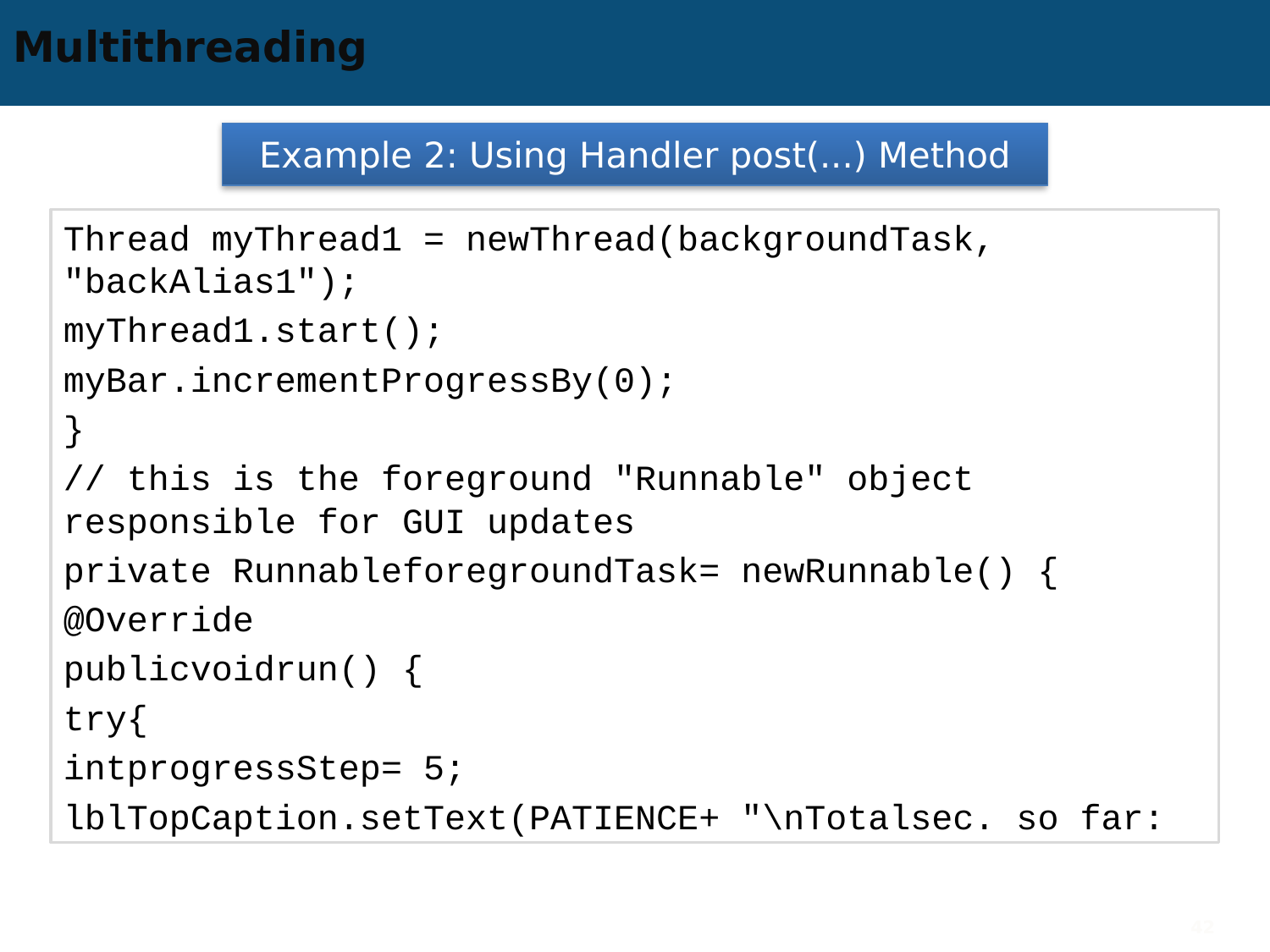

# Multithreading
Example 2: Using Handler post(...) Method
Thread myThread1 = newThread(backgroundTask, "backAlias1");
myThread1.start();
myBar.incrementProgressBy(0);
}
// this is the foreground "Runnable" object responsible for GUI updates
private RunnableforegroundTask= newRunnable() {
@Override
publicvoidrun() {
try{
intprogressStep= 5;
lblTopCaption.setText(PATIENCE+ "\nTotalsec. so far: